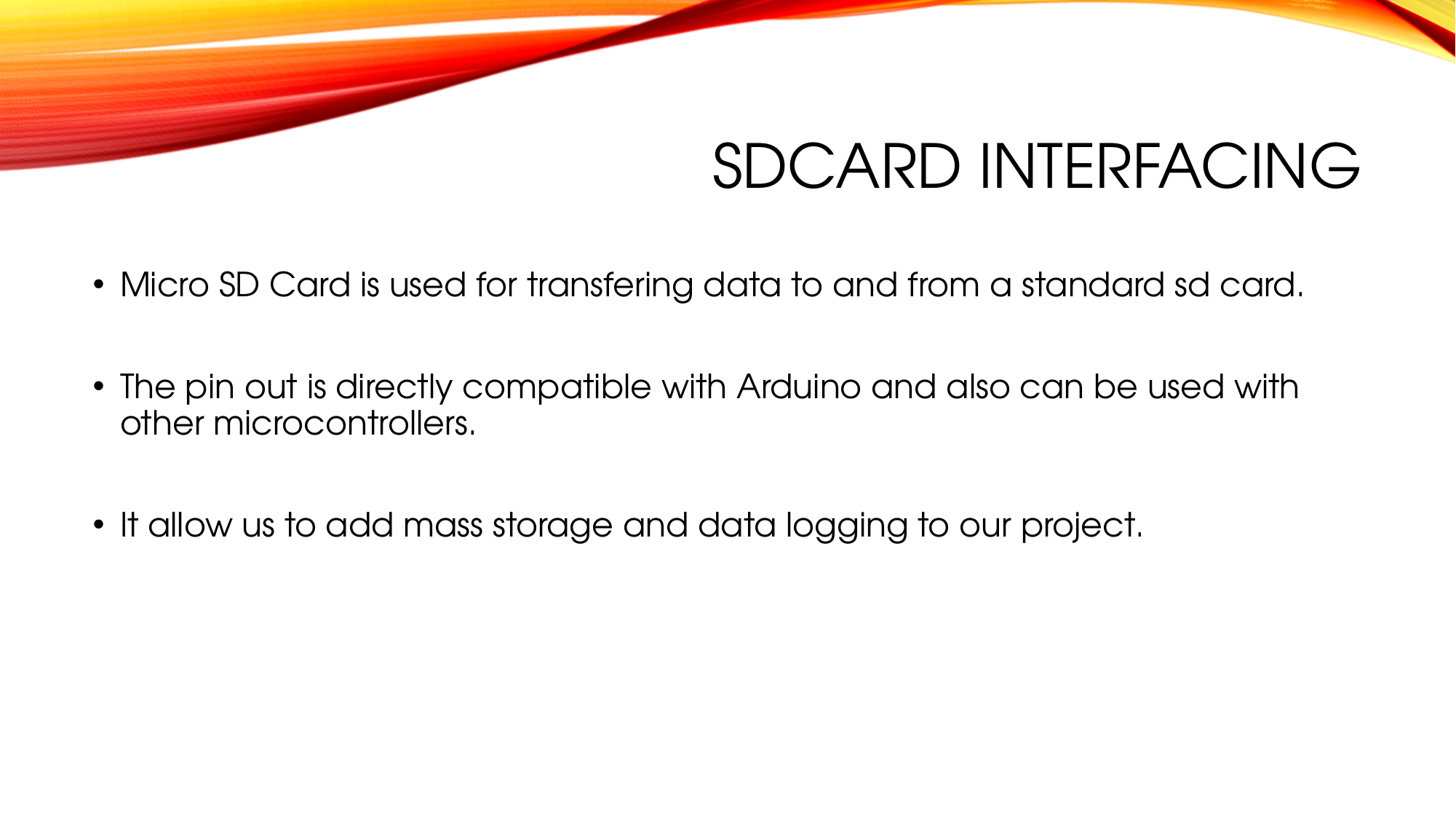

# SDCARD INTERFACING
Micro SD Card is used for transfering data to and from a standard sd card.

The pin out is directly compatible with Arduino and also can be used with other microcontrollers.

It allow us to add mass storage and data logging to our project.